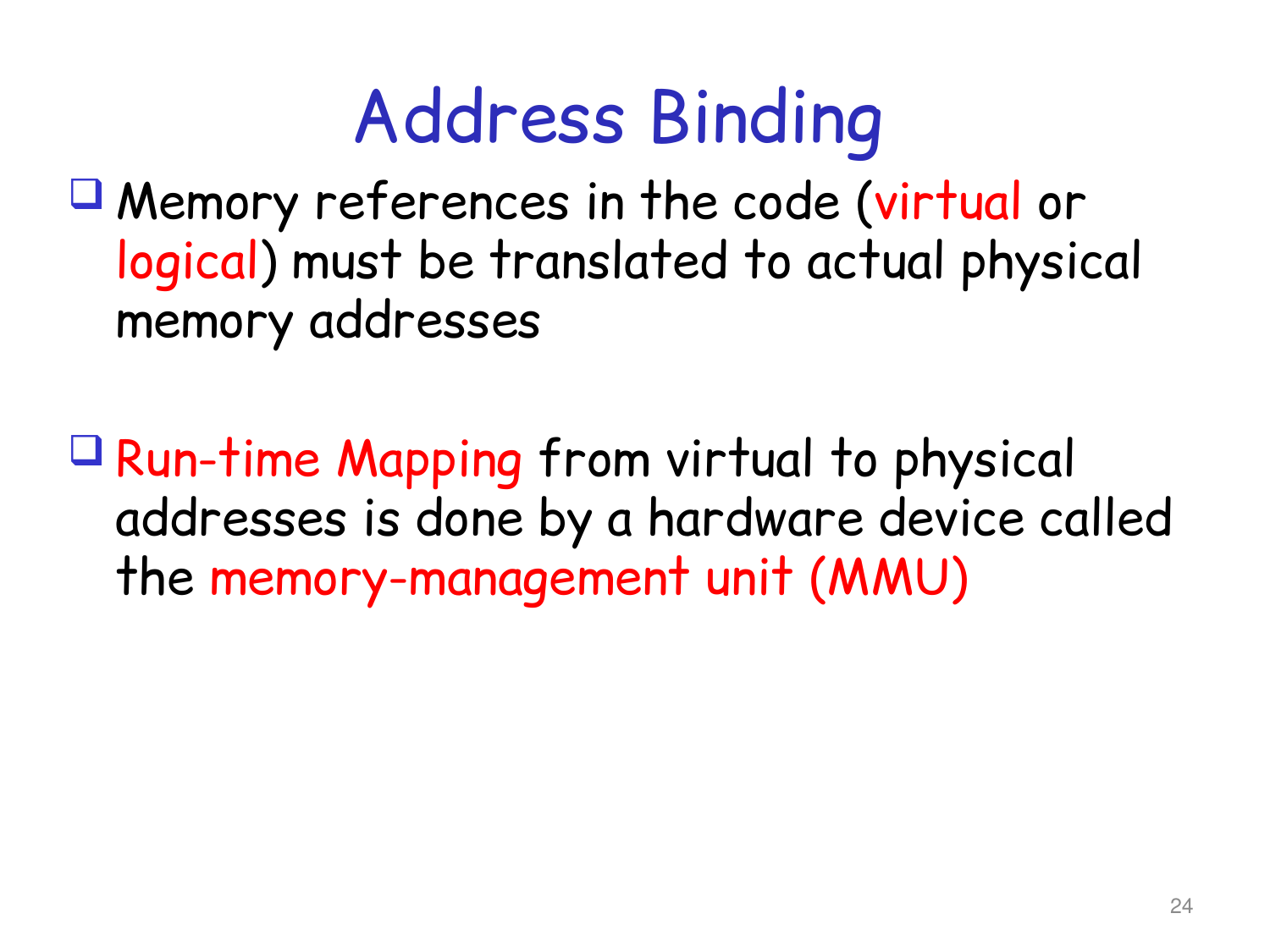

# Address Binding
Memory references in the code (virtual or logical) must be translated to actual physical memory addresses

Run-time Mapping from virtual to physical addresses is done by a hardware device called the memory-management unit (MMU)

24